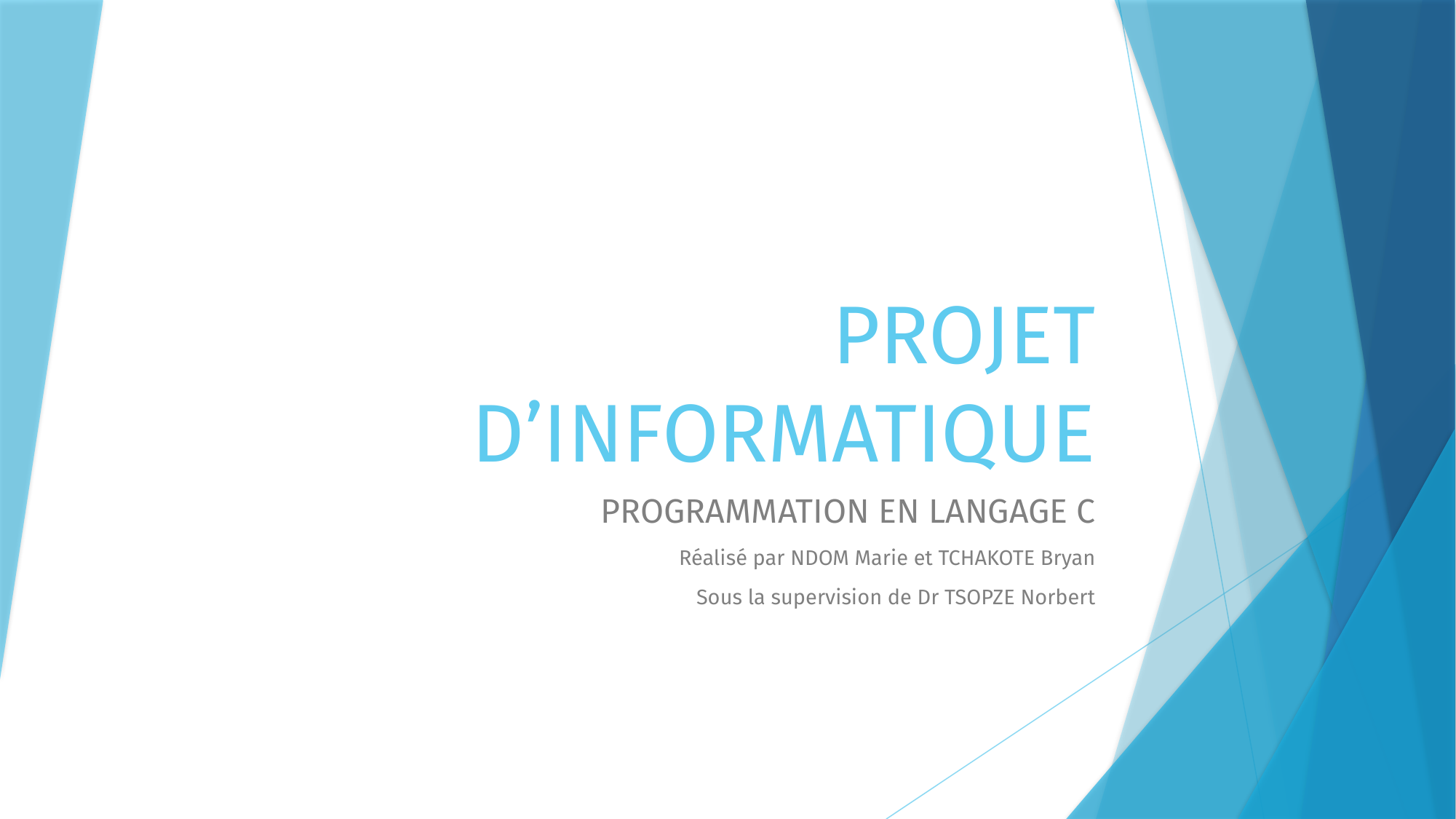

# PROJET D’INFORMATIQUE
PROGRAMMATION EN LANGAGE C
Réalisé par NDOM Marie et TCHAKOTE Bryan
Sous la supervision de Dr TSOPZE Norbert